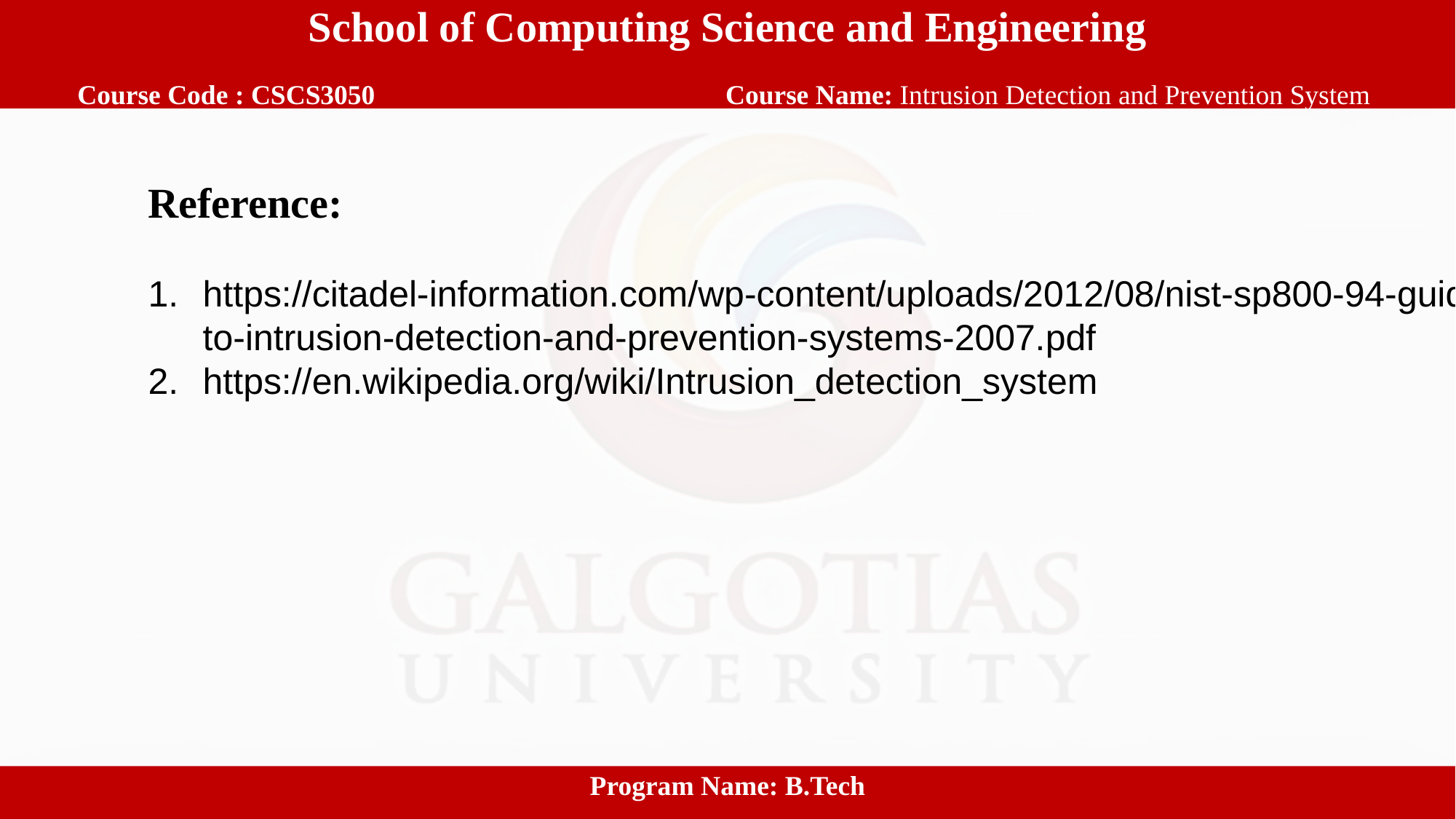

School of Computing Science and Engineering
 Course Code : CSCS3050		   		Course Name: Intrusion Detection and Prevention System

Reference:

https://citadel-information.com/wp-content/uploads/2012/08/nist-sp800-94-guide-to-intrusion-detection-and-prevention-systems-2007.pdf
https://en.wikipedia.org/wiki/Intrusion_detection_system
Program Name: B.Tech